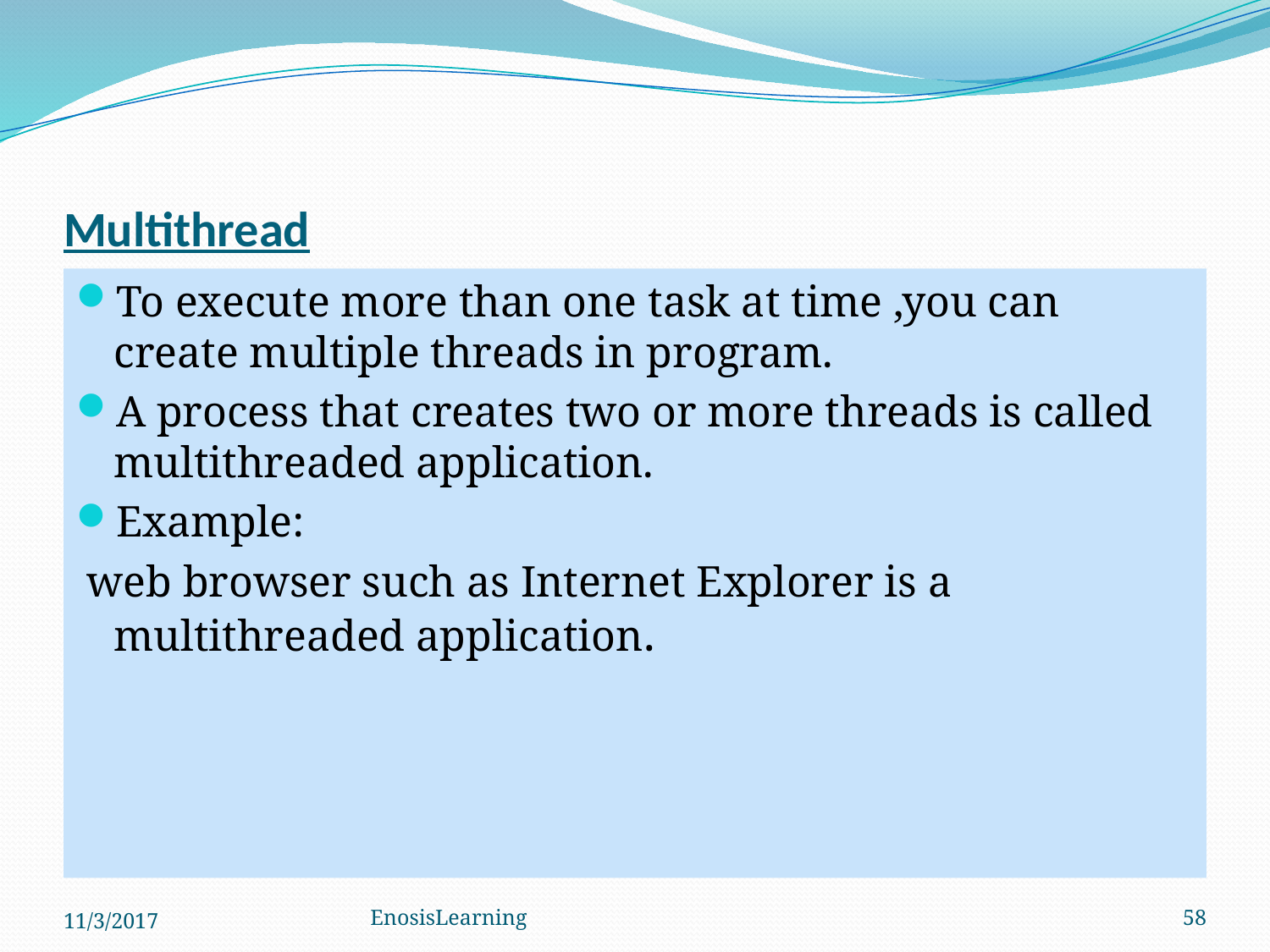

# Multithread
To execute more than one task at time ,you can create multiple threads in program.
A process that creates two or more threads is called multithreaded application.
Example:
 web browser such as Internet Explorer is a multithreaded application.
11/3/2017
EnosisLearning
58